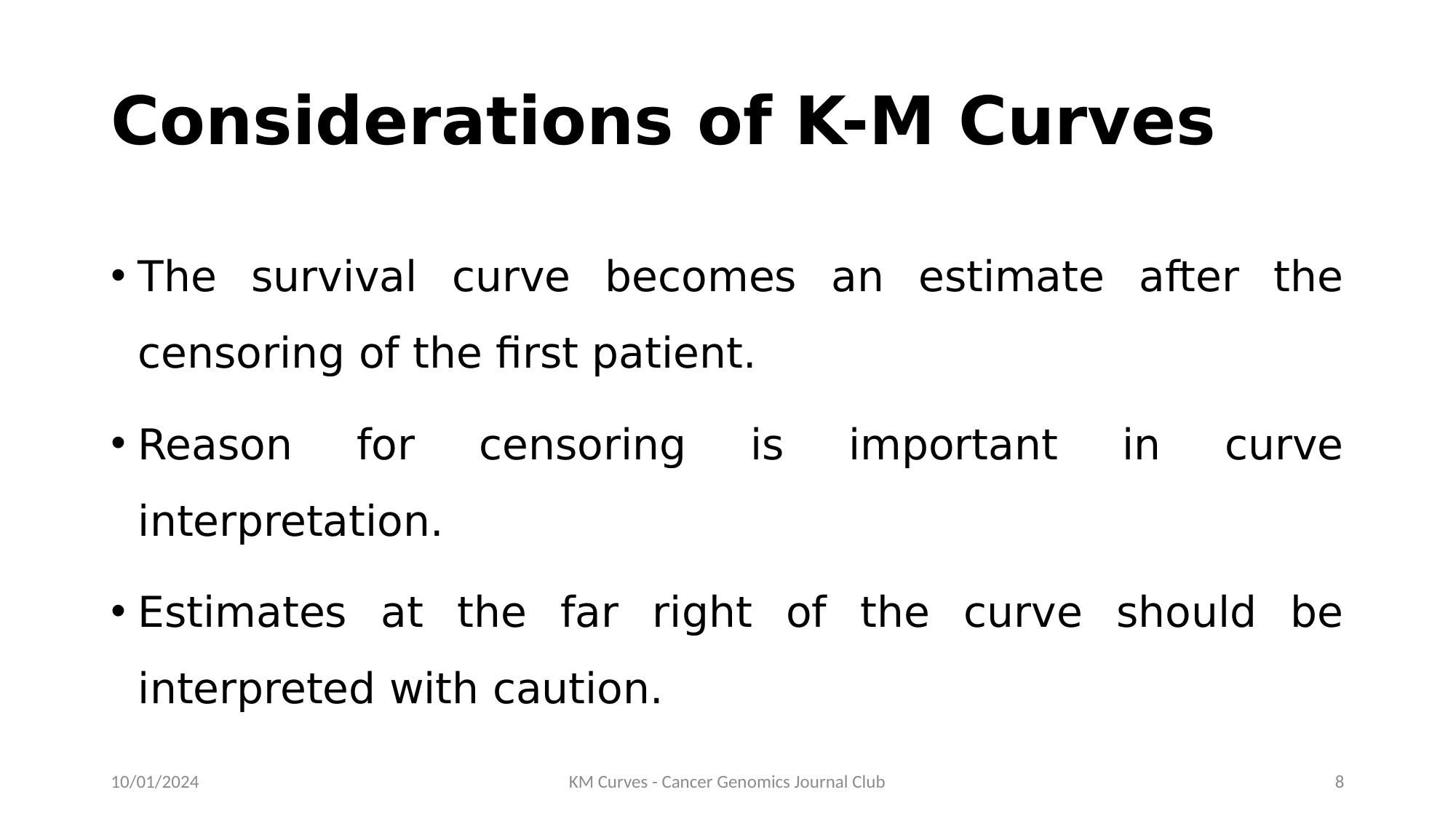

# Considerations of K-M Curves
The survival curve becomes an estimate after the censoring of the first patient.
Reason for censoring is important in curve interpretation.
Estimates at the far right of the curve should be interpreted with caution.
10/01/2024
KM Curves - Cancer Genomics Journal Club
8